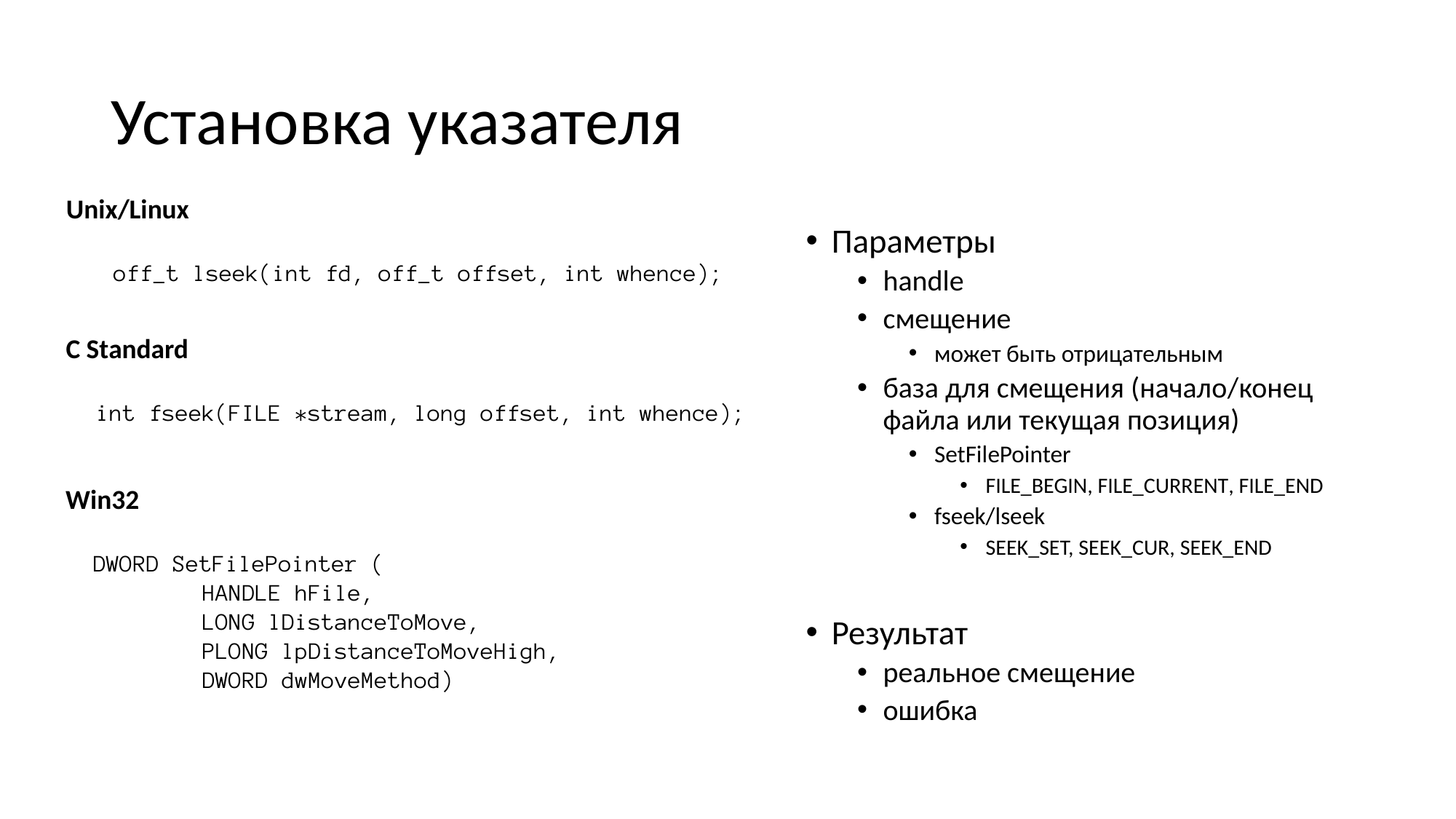

# Установка указателя
Unix/Linux
Параметры
handle
смещение
может быть отрицательным
база для смещения (начало/конец файла или текущая позиция)
SetFilePointer
FILE_BEGIN, FILE_CURRENT, FILE_END
fseek/lseek
SEEK_SET, SEEK_CUR, SEEK_END

Результат
реальное смещение
ошибка
off_t lseek(int fd, off_t offset, int whence);
C Standard
int fseek(FILE *stream, long offset, int whence);
Win32
DWORD SetFilePointer (
	HANDLE hFile,
	LONG lDistanceToMove,
 	PLONG lpDistanceToMoveHigh, 	DWORD dwMoveMethod)